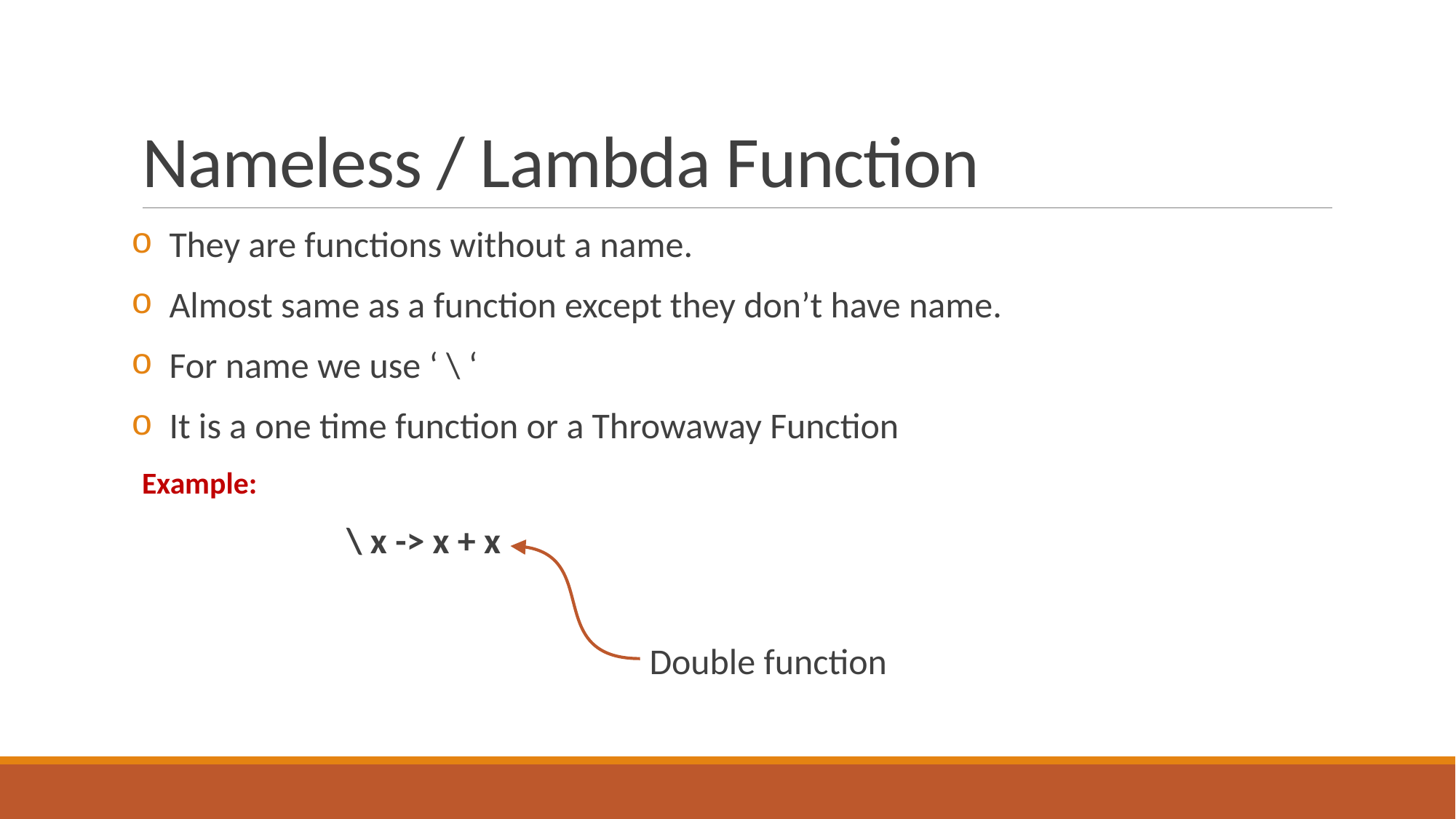

# Nameless / Lambda Function
  They are functions without a name.
  Almost same as a function except they don’t have name.
  For name we use ‘ \ ‘
  It is a one time function or a Throwaway Function
Example:
                         \ x -> x + x

                                                              Double function